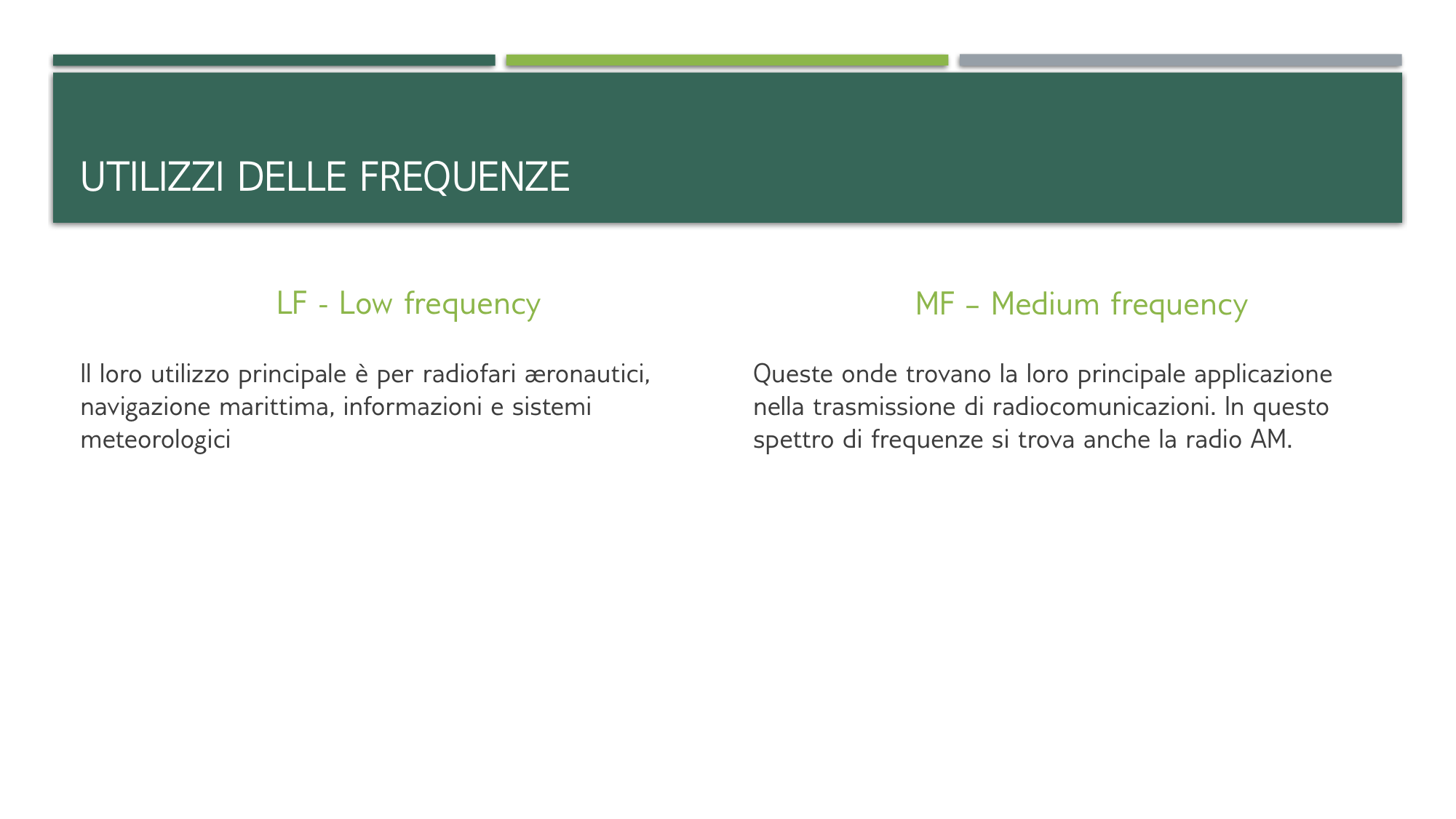

# Utilizzi delle frequenze
LF - Low frequency
MF – Medium frequency
Il loro utilizzo principale è per radiofari aeronautici, navigazione marittima, informazioni e sistemi meteorologici
Queste onde trovano la loro principale applicazione nella trasmissione di radiocomunicazioni. In questo spettro di frequenze si trova anche la radio AM.